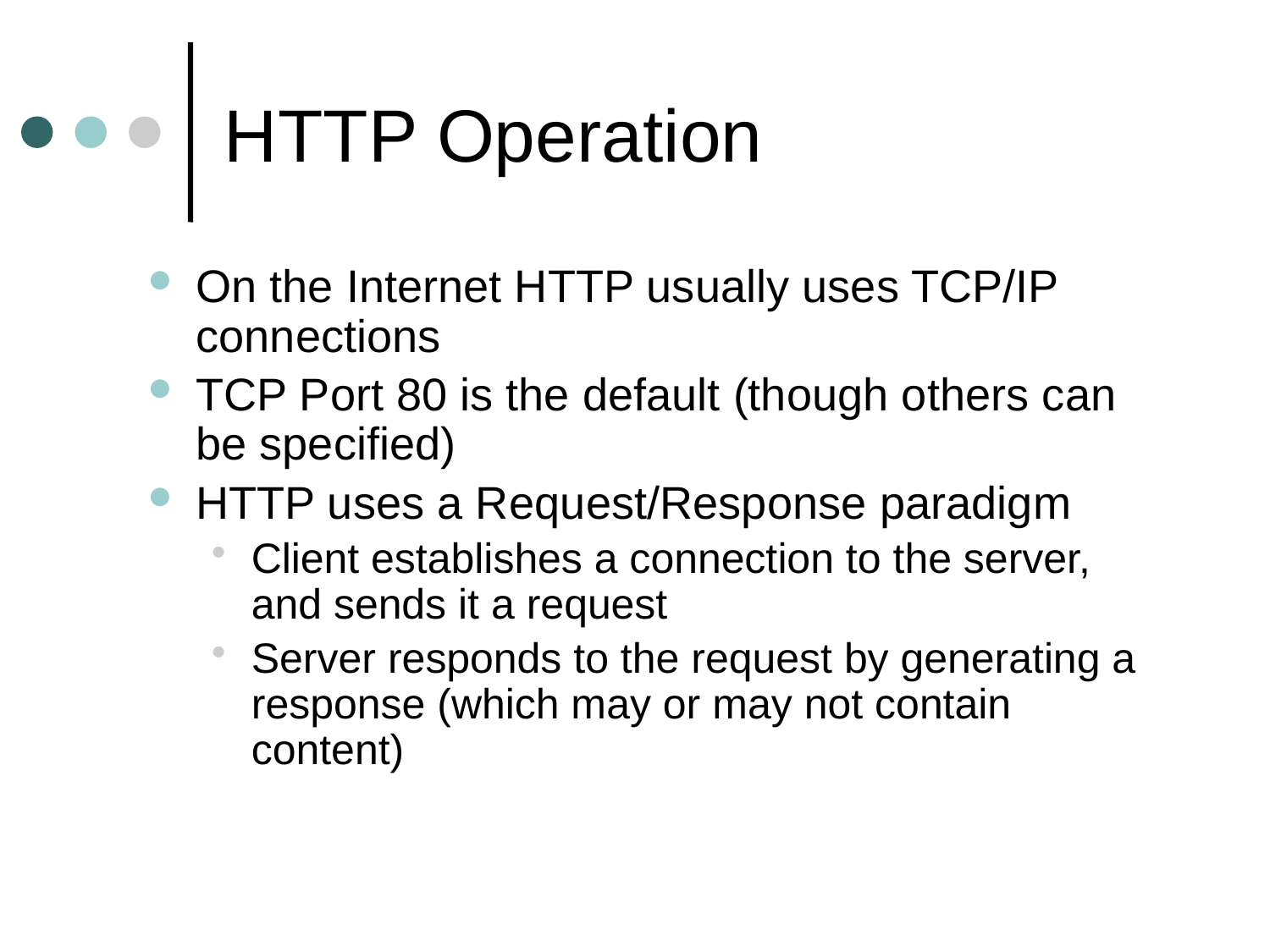

# HTTP Operation
On the Internet HTTP usually uses TCP/IP connections
TCP Port 80 is the default (though others can be specified)
HTTP uses a Request/Response paradigm
Client establishes a connection to the server, and sends it a request
Server responds to the request by generating a response (which may or may not contain content)